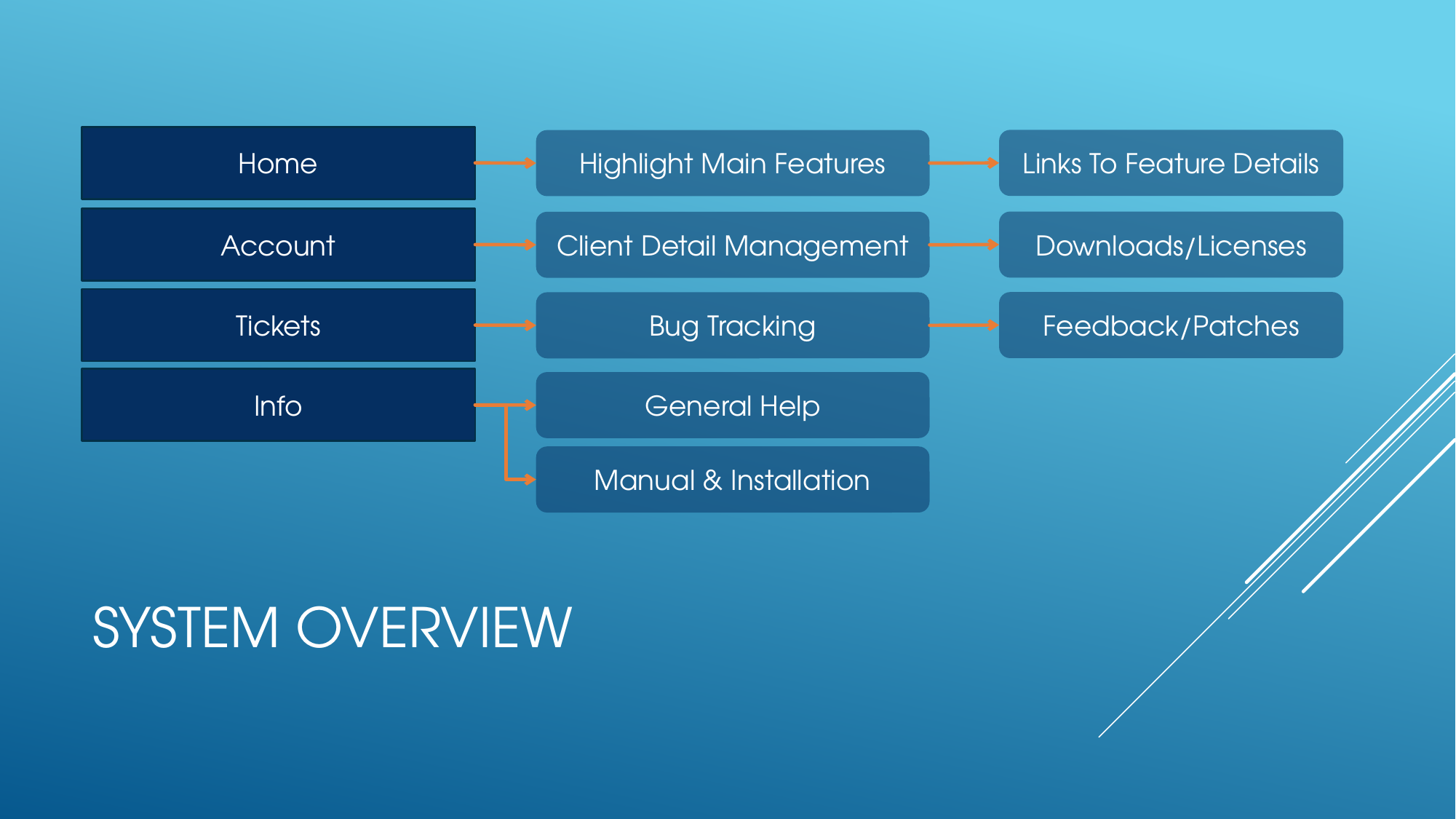

Home
Links To Feature Details
Highlight Main Features
Account
Downloads/Licenses
Client Detail Management
Tickets
Feedback/Patches
Bug Tracking
Info
General Help
Manual & Installation
# System overview